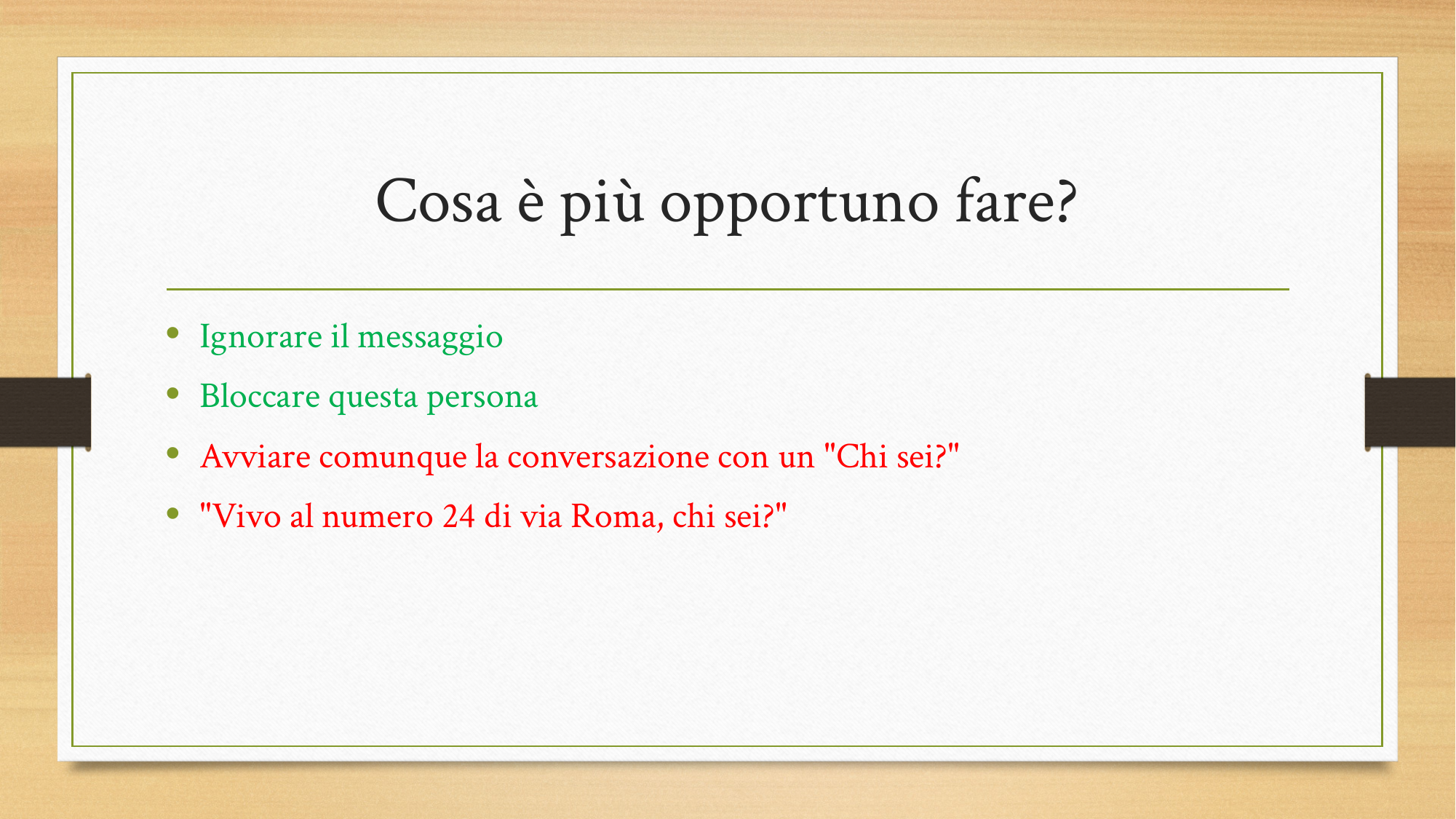

# Cosa è più opportuno fare?
Ignorare il messaggio
Bloccare questa persona
Avviare comunque la conversazione con un "Chi sei?"
"Vivo al numero 24 di via Roma, chi sei?"